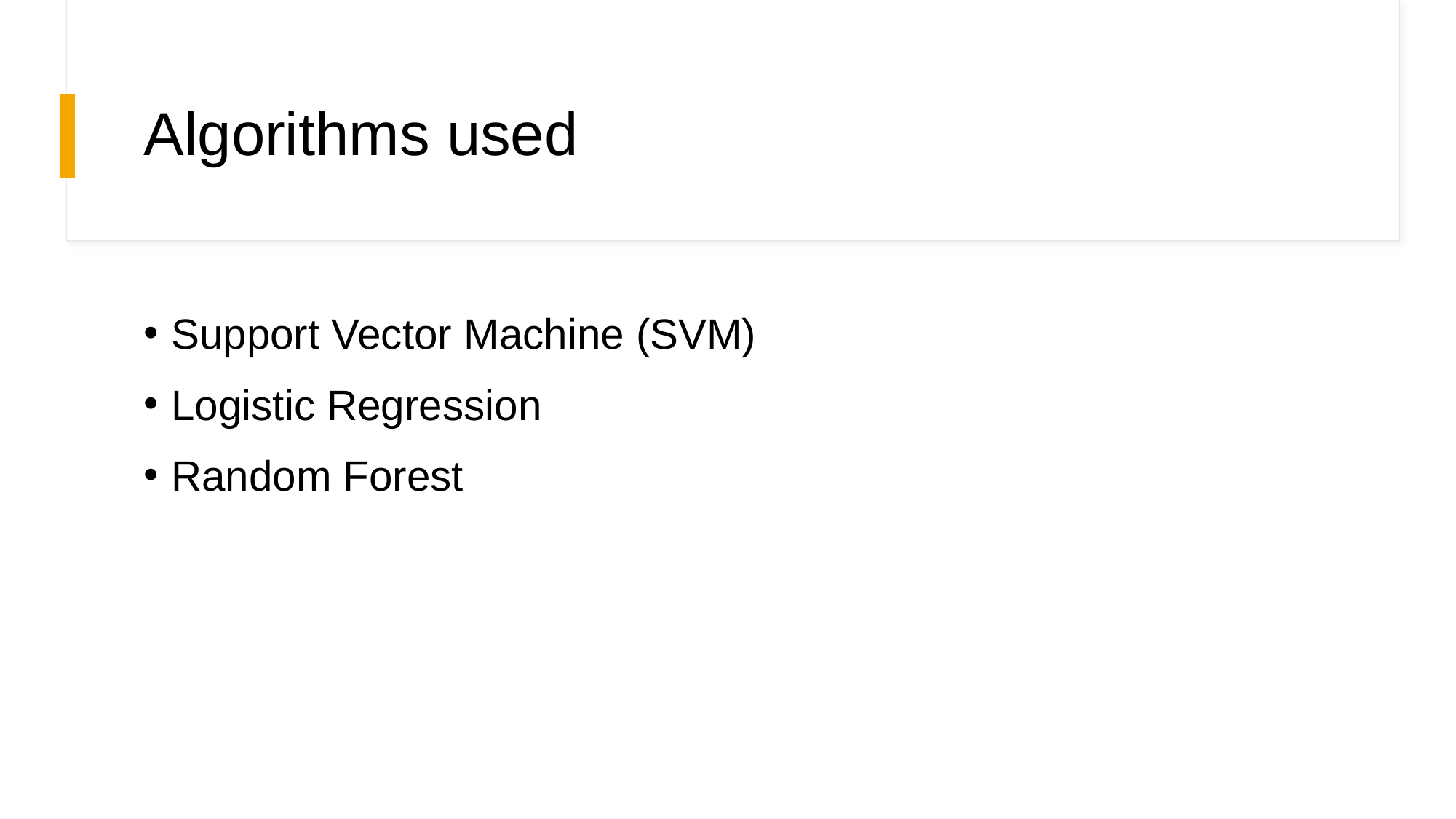

# Algorithms used
Support Vector Machine (SVM)
Logistic Regression
Random Forest